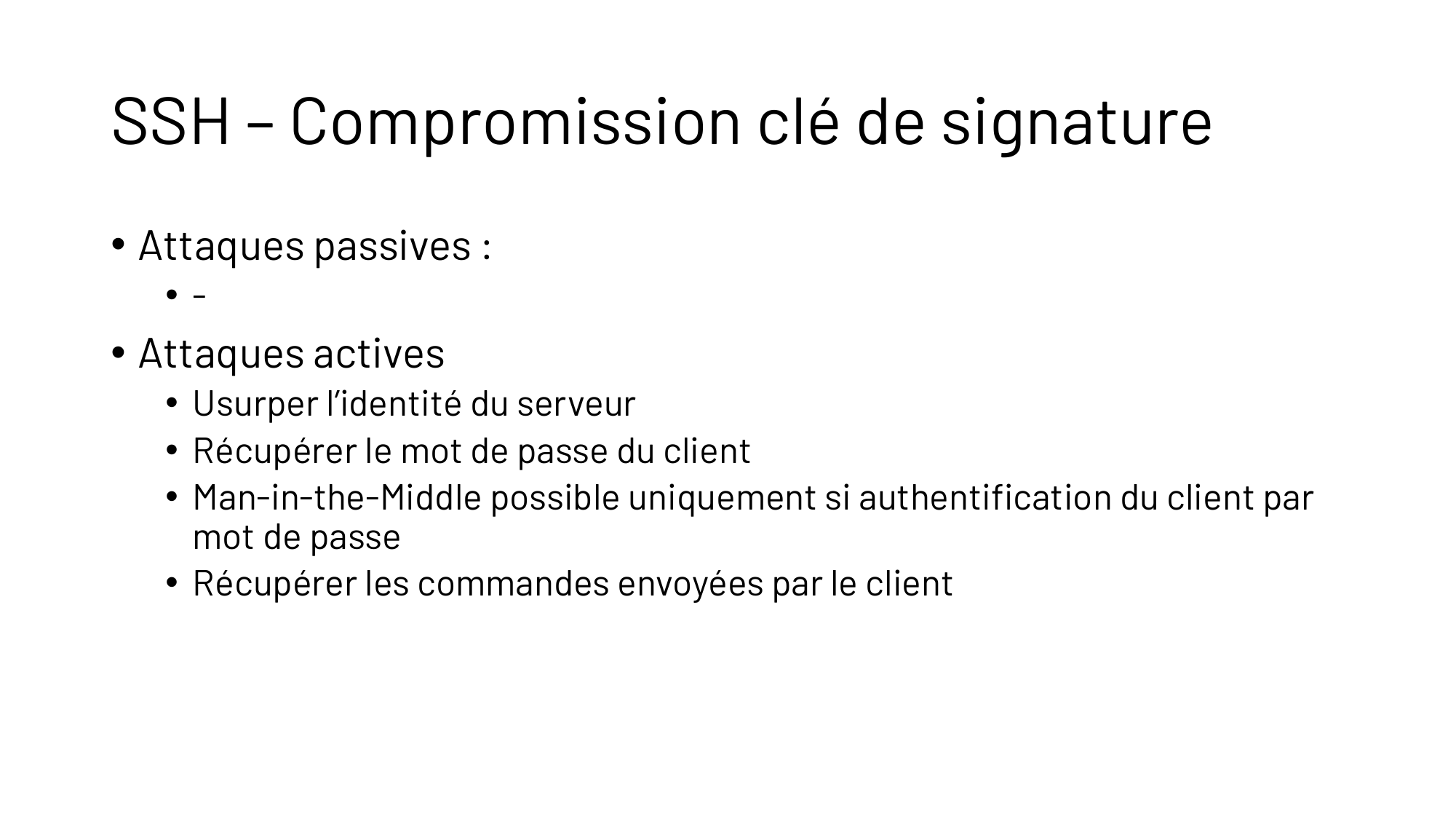

# SSH – Compromission clé de signature
Attaques passives :
-
Attaques actives
Usurper l’identité du serveur
Récupérer le mot de passe du client
Man-in-the-Middle possible uniquement si authentification du client par mot de passe
Récupérer les commandes envoyées par le client